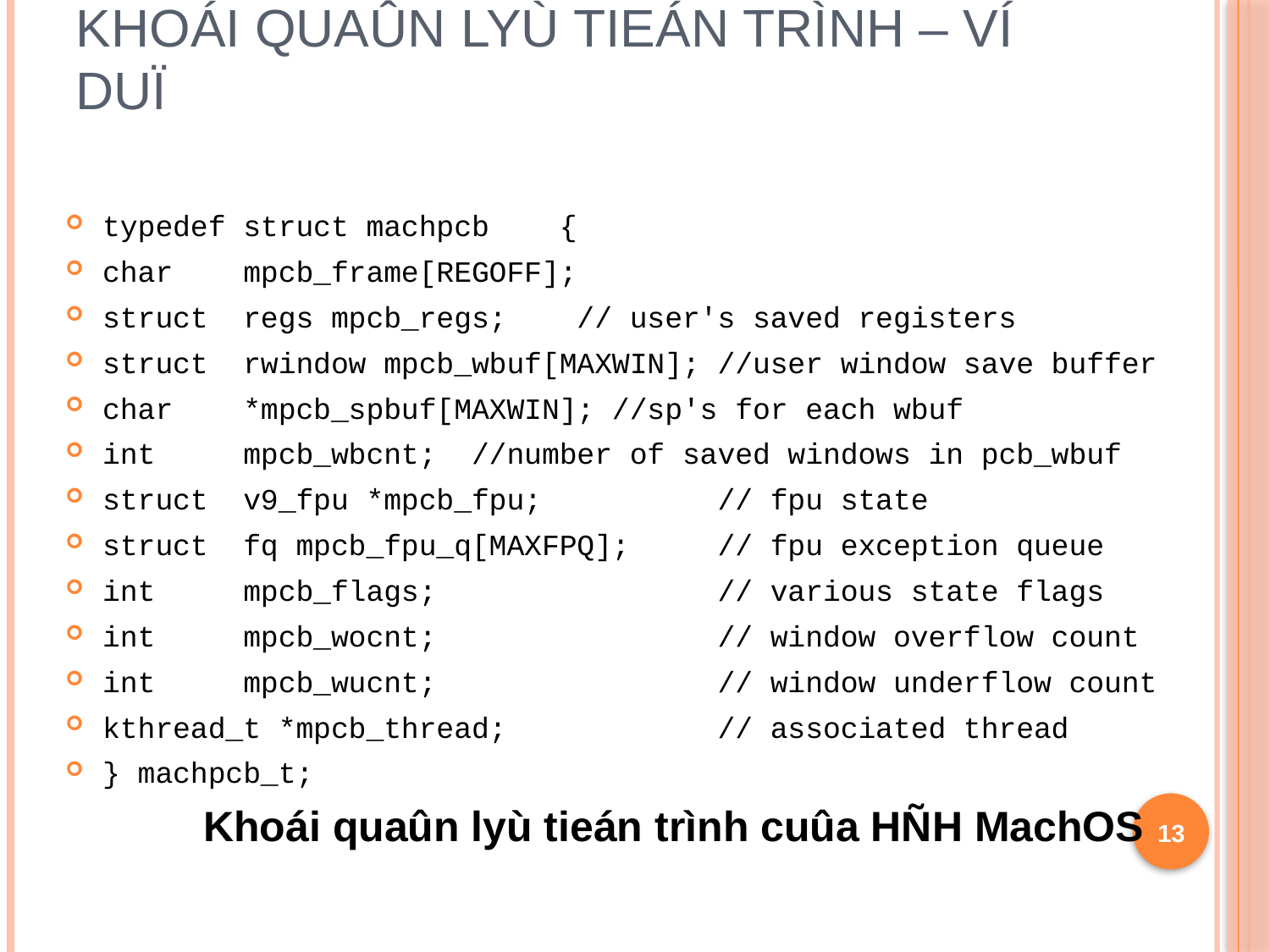

# Khoái quaûn lyù tieán trình – Ví duï
typedef struct machpcb    {
char    mpcb_frame[REGOFF];
struct  regs mpcb_regs;    // user's saved registers
struct  rwindow mpcb_wbuf[MAXWIN]; //user window save buffer
char    *mpcb_spbuf[MAXWIN]; //sp's for each wbuf
int     mpcb_wbcnt;  //number of saved windows in pcb_wbuf
struct  v9_fpu *mpcb_fpu;          // fpu state
struct  fq mpcb_fpu_q[MAXFPQ];     // fpu exception queue
int     mpcb_flags;                // various state flags
int     mpcb_wocnt;                // window overflow count
int     mpcb_wucnt;                // window underflow count
kthread_t *mpcb_thread;            // associated thread
} machpcb_t;
Khoái quaûn lyù tieán trình cuûa HÑH MachOS
13